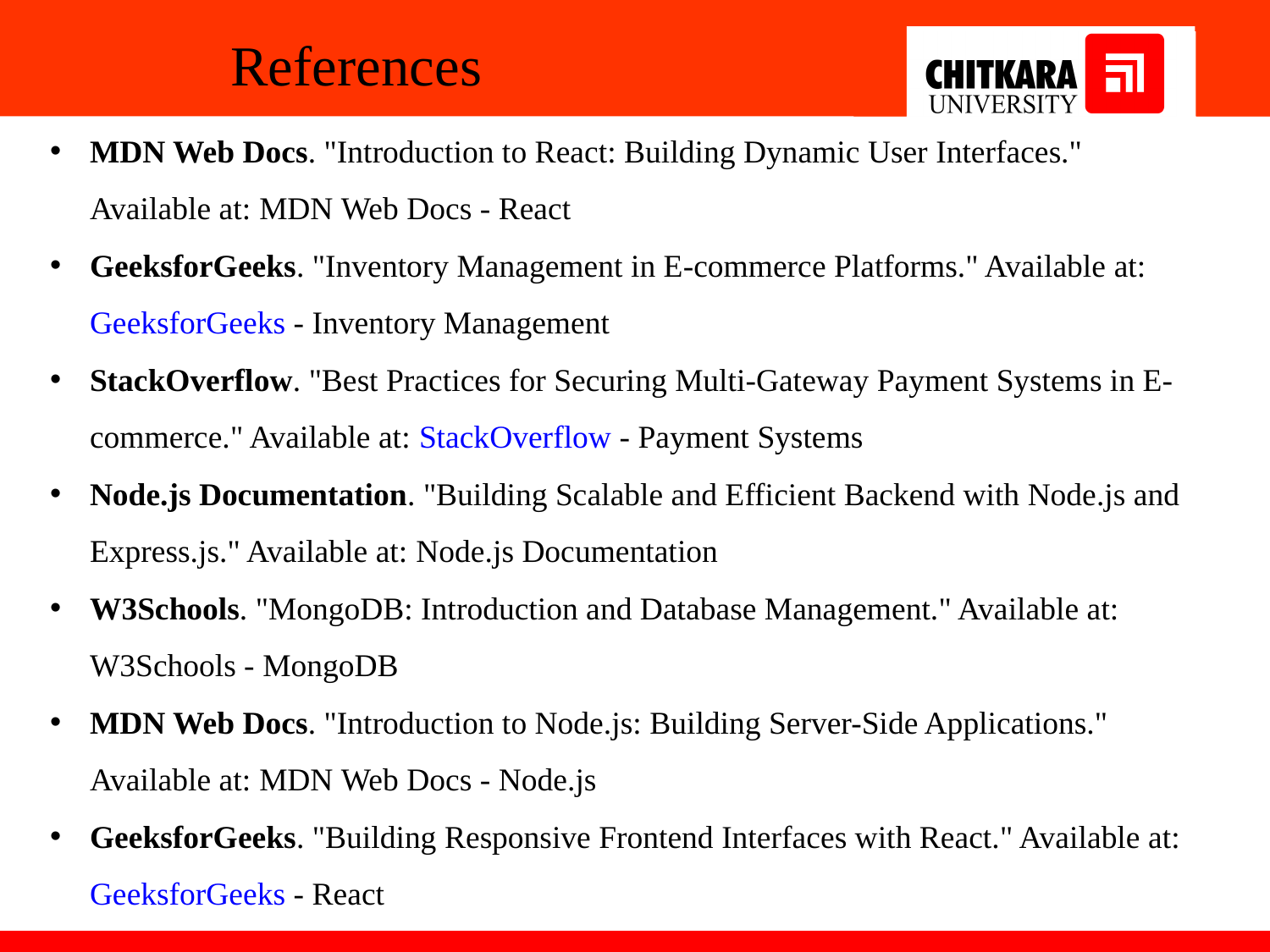

References
MDN Web Docs. "Introduction to React: Building Dynamic User Interfaces." Available at: MDN Web Docs - React
GeeksforGeeks. "Inventory Management in E-commerce Platforms." Available at: GeeksforGeeks - Inventory Management
StackOverflow. "Best Practices for Securing Multi-Gateway Payment Systems in E-commerce." Available at: StackOverflow - Payment Systems
Node.js Documentation. "Building Scalable and Efficient Backend with Node.js and Express.js." Available at: Node.js Documentation
W3Schools. "MongoDB: Introduction and Database Management." Available at: W3Schools - MongoDB
MDN Web Docs. "Introduction to Node.js: Building Server-Side Applications." Available at: MDN Web Docs - Node.js
GeeksforGeeks. "Building Responsive Frontend Interfaces with React." Available at: GeeksforGeeks - React